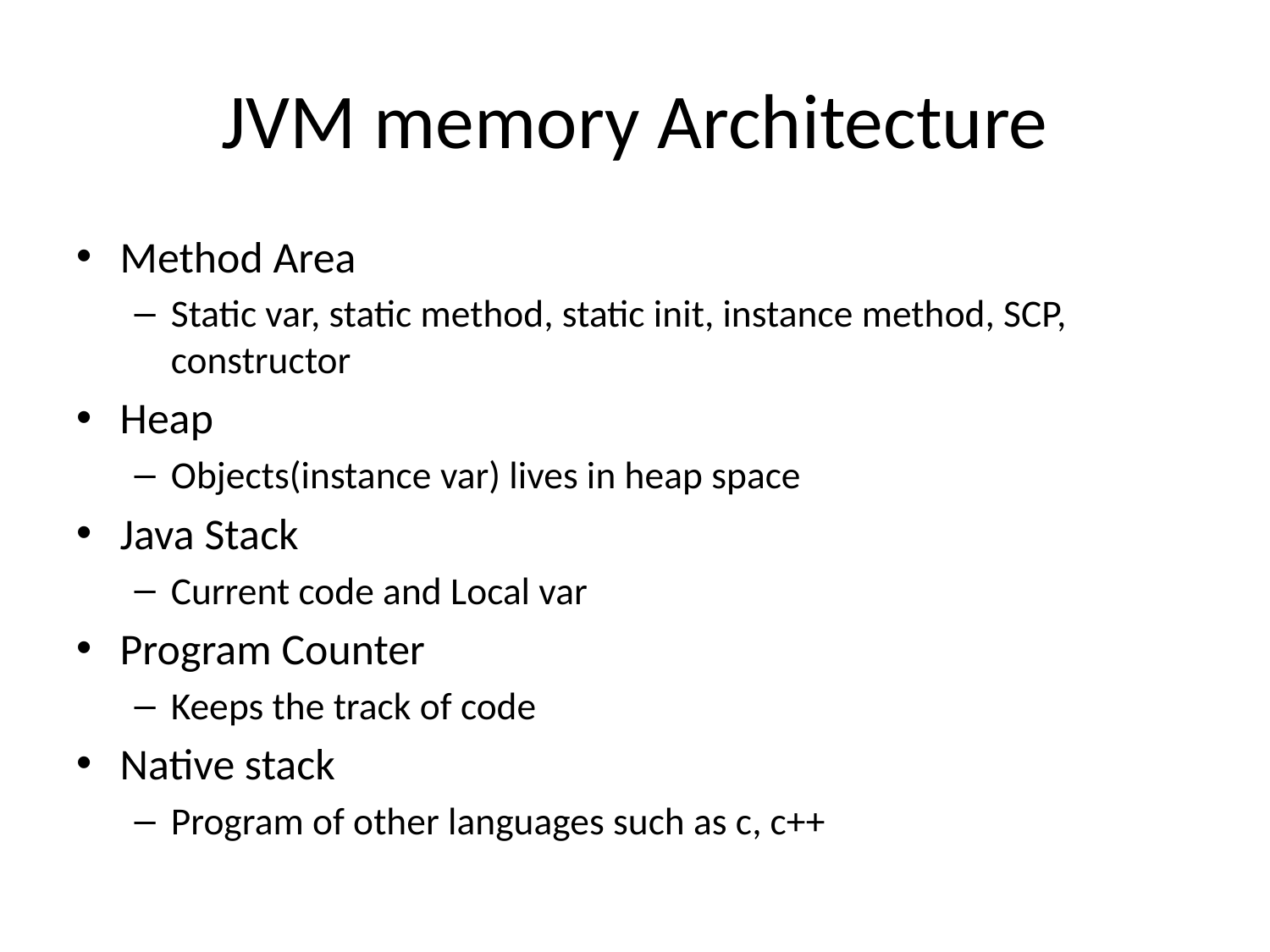

# JVM memory Architecture
Method Area
Static var, static method, static init, instance method, SCP, constructor
Heap
Objects(instance var) lives in heap space
Java Stack
Current code and Local var
Program Counter
Keeps the track of code
Native stack
Program of other languages such as c, c++